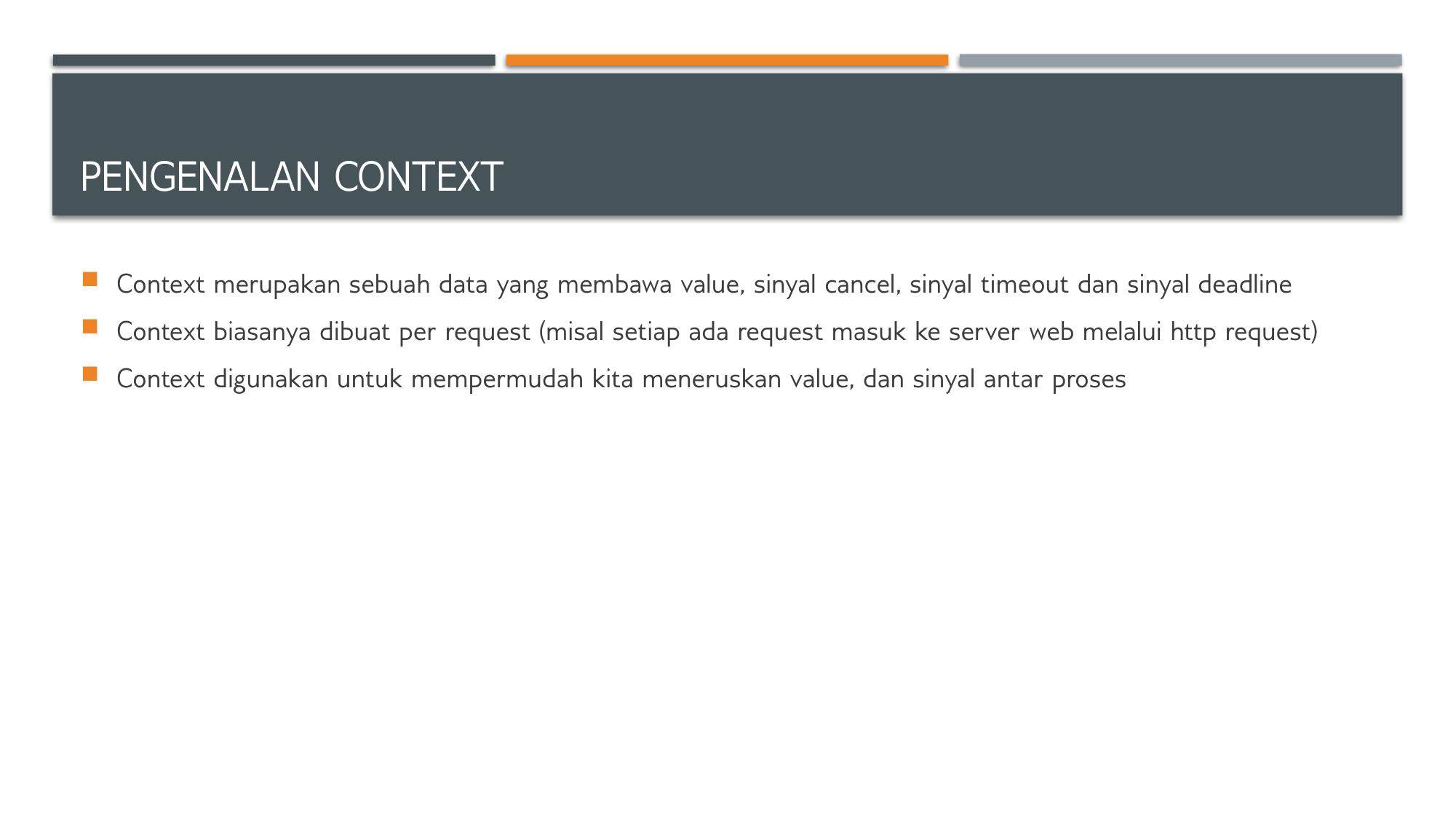

# Pengenalan Context
Context merupakan sebuah data yang membawa value, sinyal cancel, sinyal timeout dan sinyal deadline
Context biasanya dibuat per request (misal setiap ada request masuk ke server web melalui http request)
Context digunakan untuk mempermudah kita meneruskan value, dan sinyal antar proses